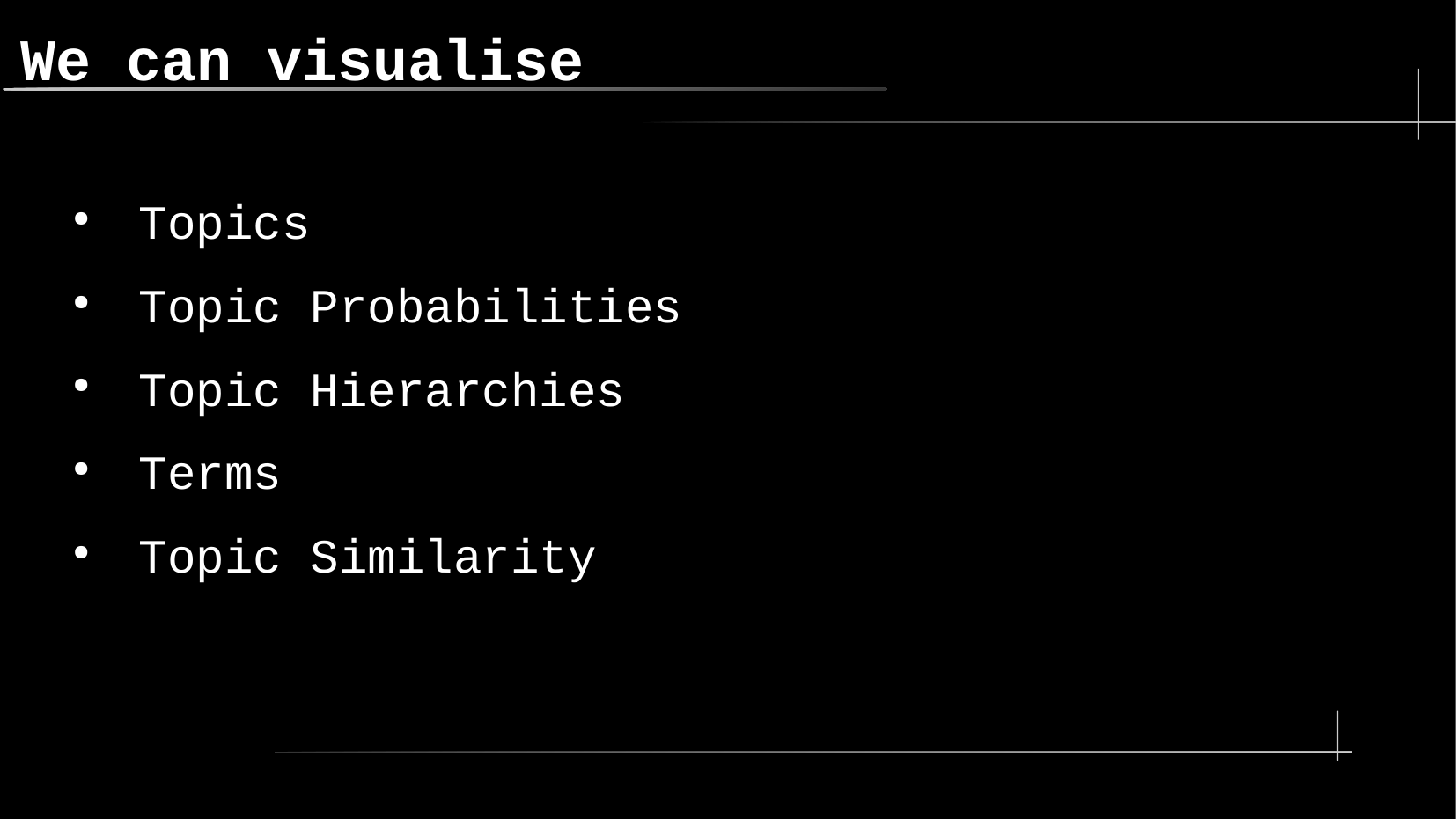

We can visualise
Topics
Topic Probabilities
Topic Hierarchies
Terms
Topic Similarity
34